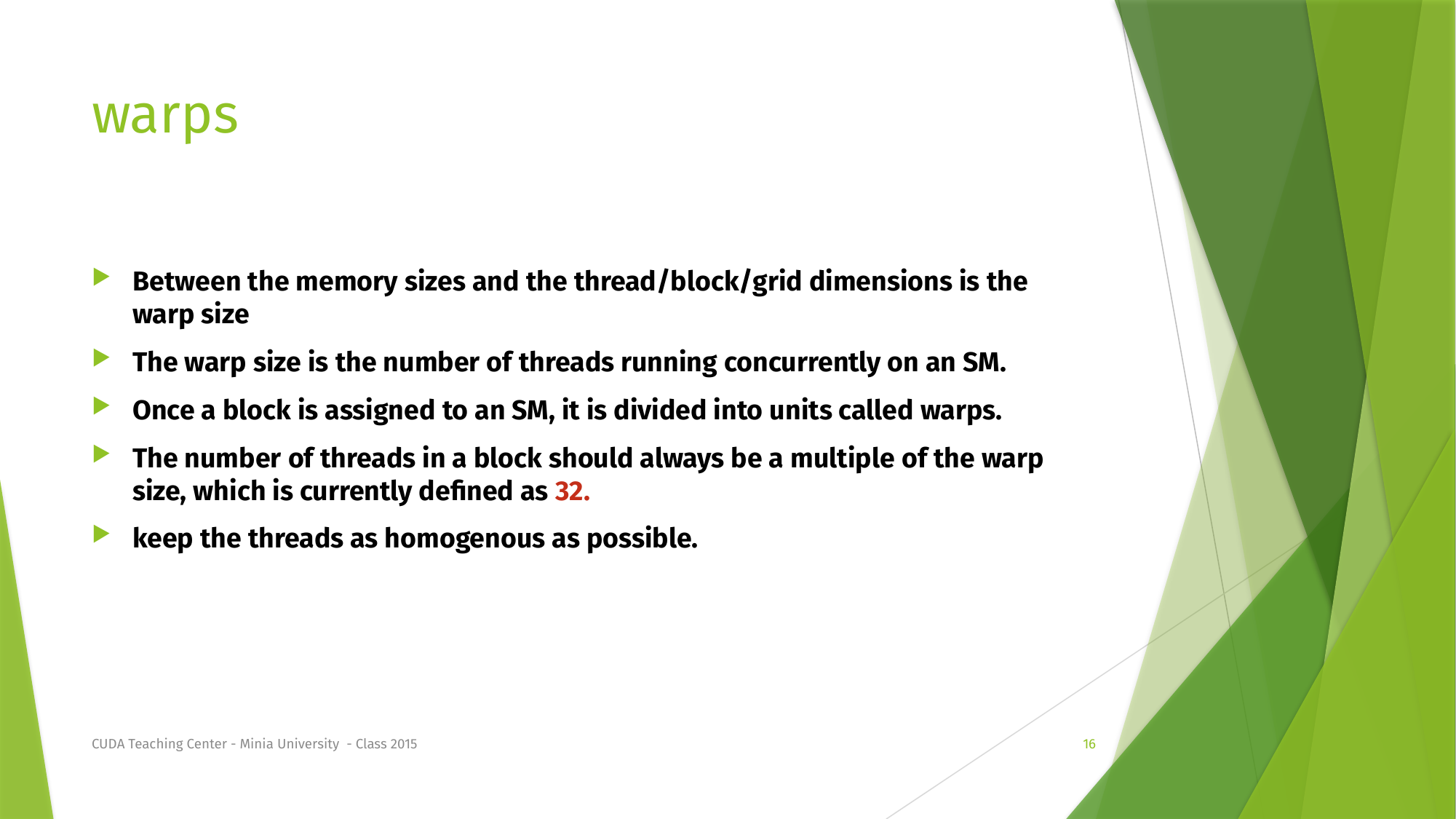

# warps
Between the memory sizes and the thread/block/grid dimensions is the warp size
The warp size is the number of threads running concurrently on an SM.
Once a block is assigned to an SM, it is divided into units called warps.
The number of threads in a block should always be a multiple of the warp size, which is currently defined as 32.
keep the threads as homogenous as possible.
CUDA Teaching Center - Minia University  - Class 2015
16